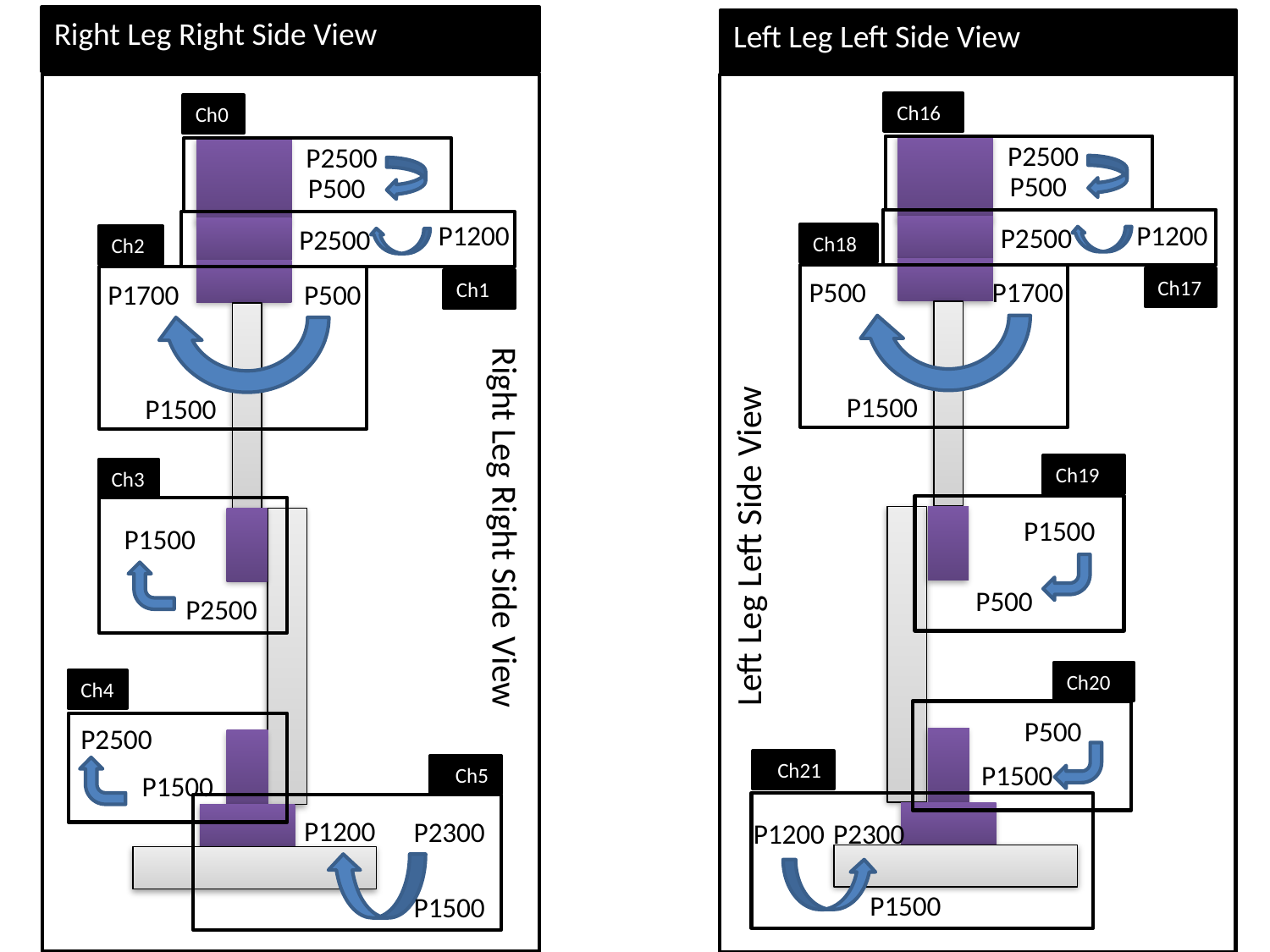

Left Leg Left Side View
Right Leg Right Side View

Ch16
Ch0
P2500

P500

P1200
P2500

Ch2

P1700
P500
Ch1

Right Leg Right Side View
P1500
Ch3

P1500

P2500

P2500

Ch5

P1500

P1200
P2300

P1500
P2500

P500

P1200
P2500

Ch18

P500
P1700
Ch17

Left Leg Left Side View
P1500
Ch19

P1500

P500

Ch20
Ch4

P500

P1500
Ch21

P1200
P2300

P1500